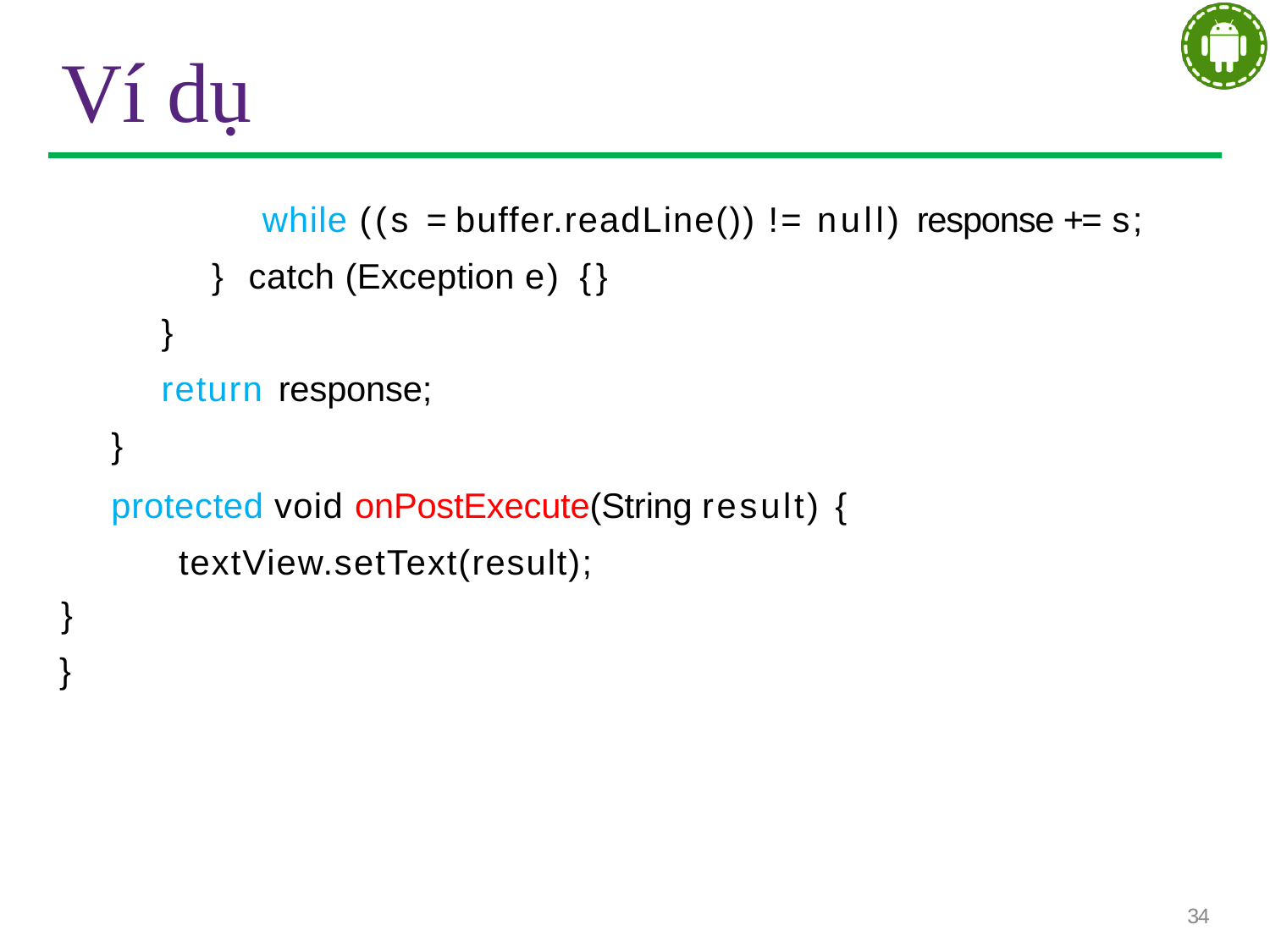

# Ví dụ
while ((s = buffer.readLine()) != null) response += s;
} catch (Exception e) {}
}
return response;
}
protected void onPostExecute(String result) {  textView.setText(result);
}
}
34